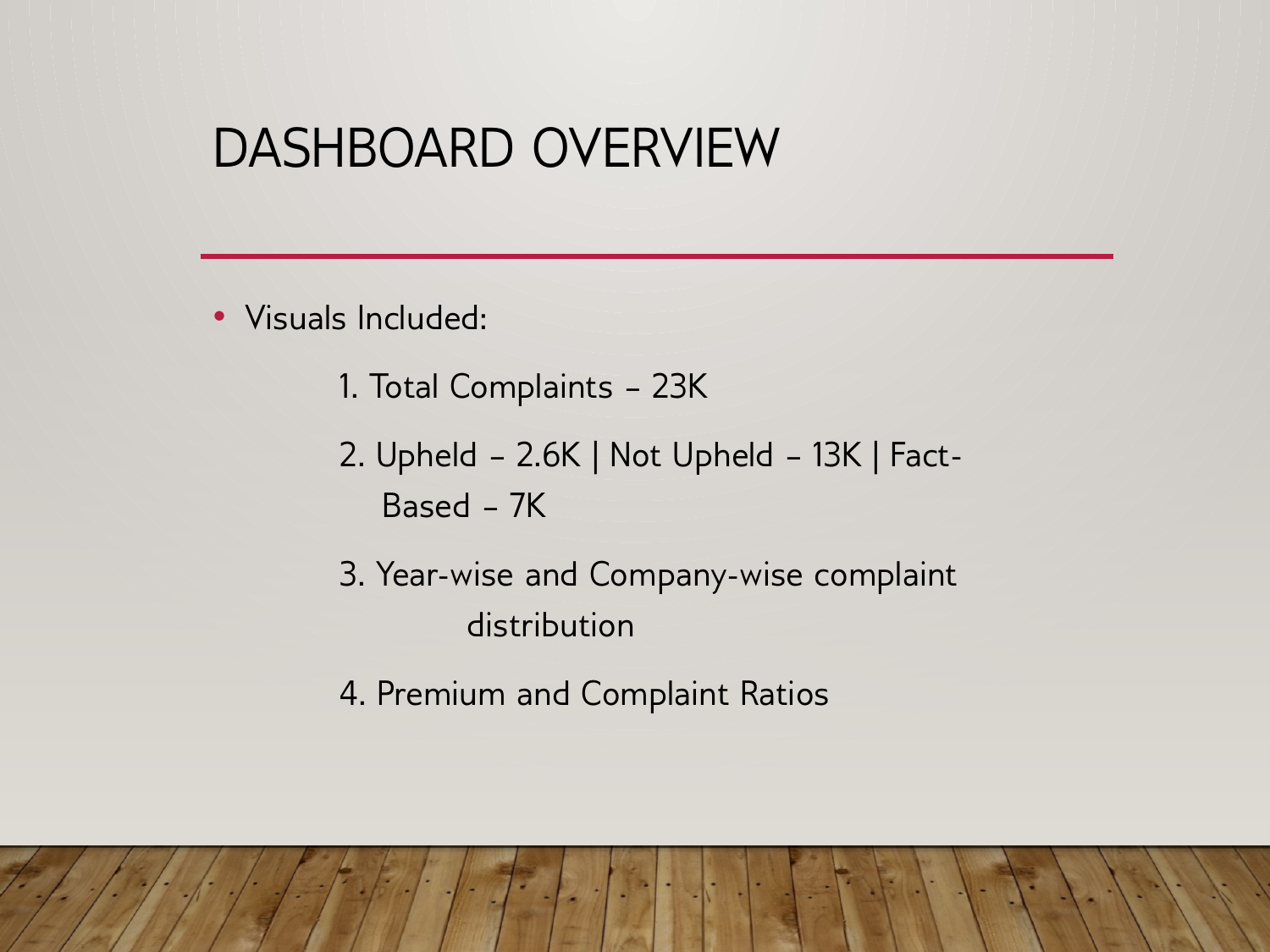

# Dashboard Overview
Visuals Included:
	1. Total Complaints – 23K
	2. Upheld – 2.6K | Not Upheld – 13K | Fact-		    Based – 7K
	3. Year-wise and Company-wise complaint 	               		distribution
	4. Premium and Complaint Ratios